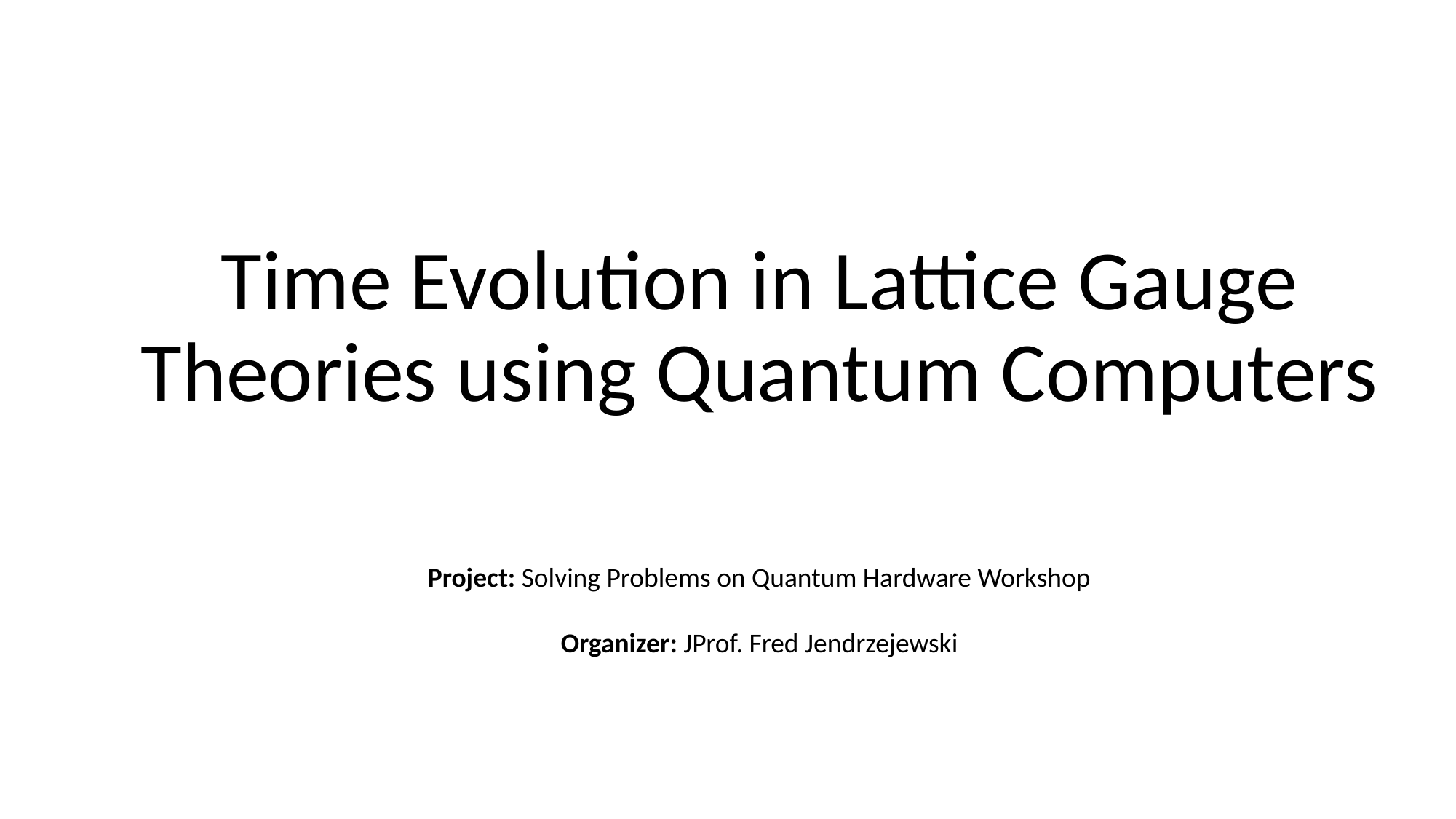

# Time Evolution in Lattice Gauge Theories using Quantum Computers
Project: Solving Problems on Quantum Hardware Workshop

Organizer: JProf. Fred Jendrzejewski